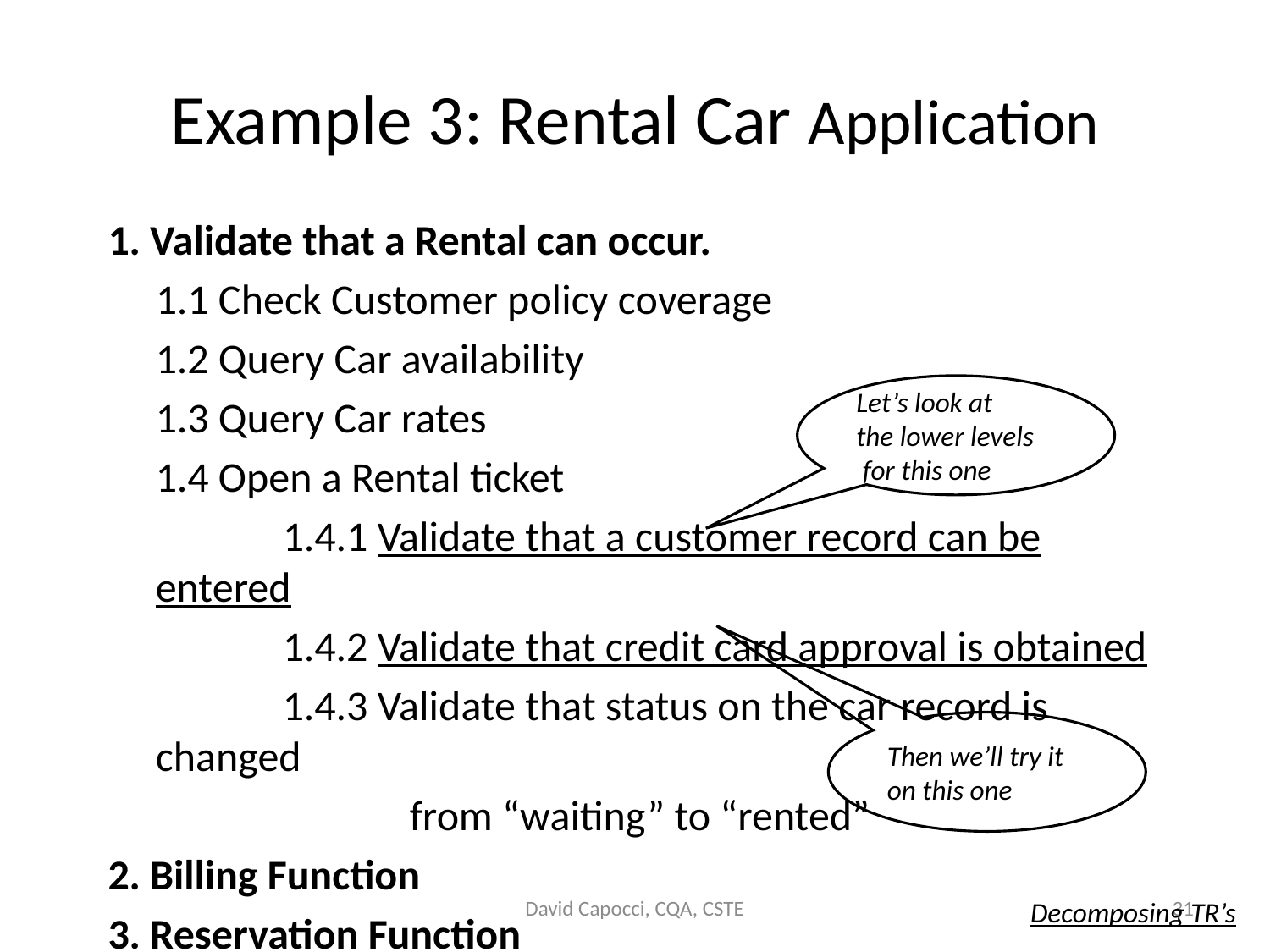

# Example 3: Rental Car Application
1. Validate that a Rental can occur.
	1.1 Check Customer policy coverage
	1.2 Query Car availability
	1.3 Query Car rates
	1.4 Open a Rental ticket
		1.4.1 Validate that a customer record can be entered
		1.4.2 Validate that credit card approval is obtained
 		1.4.3 Validate that status on the car record is changed
			from “waiting” to “rented”
2. Billing Function
3. Reservation Function
Let’s look at
the lower levels
 for this one
Then we’ll try it
on this one
David Capocci, CQA, CSTE
31
Decomposing TR’s